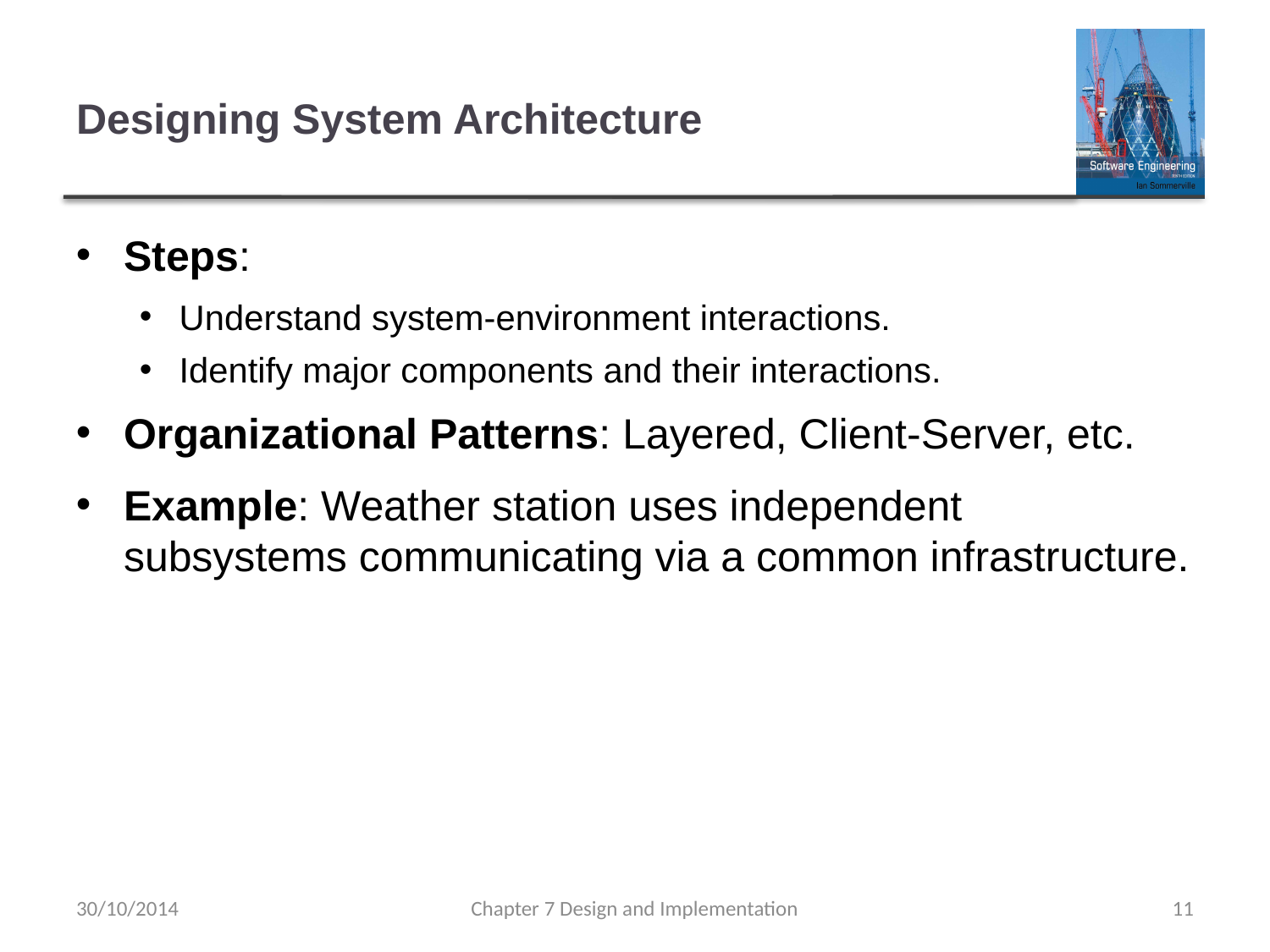

# Designing System Architecture
Steps:
Understand system-environment interactions.
Identify major components and their interactions.
Organizational Patterns: Layered, Client-Server, etc.
Example: Weather station uses independent subsystems communicating via a common infrastructure.
30/10/2014
Chapter 7 Design and Implementation
11